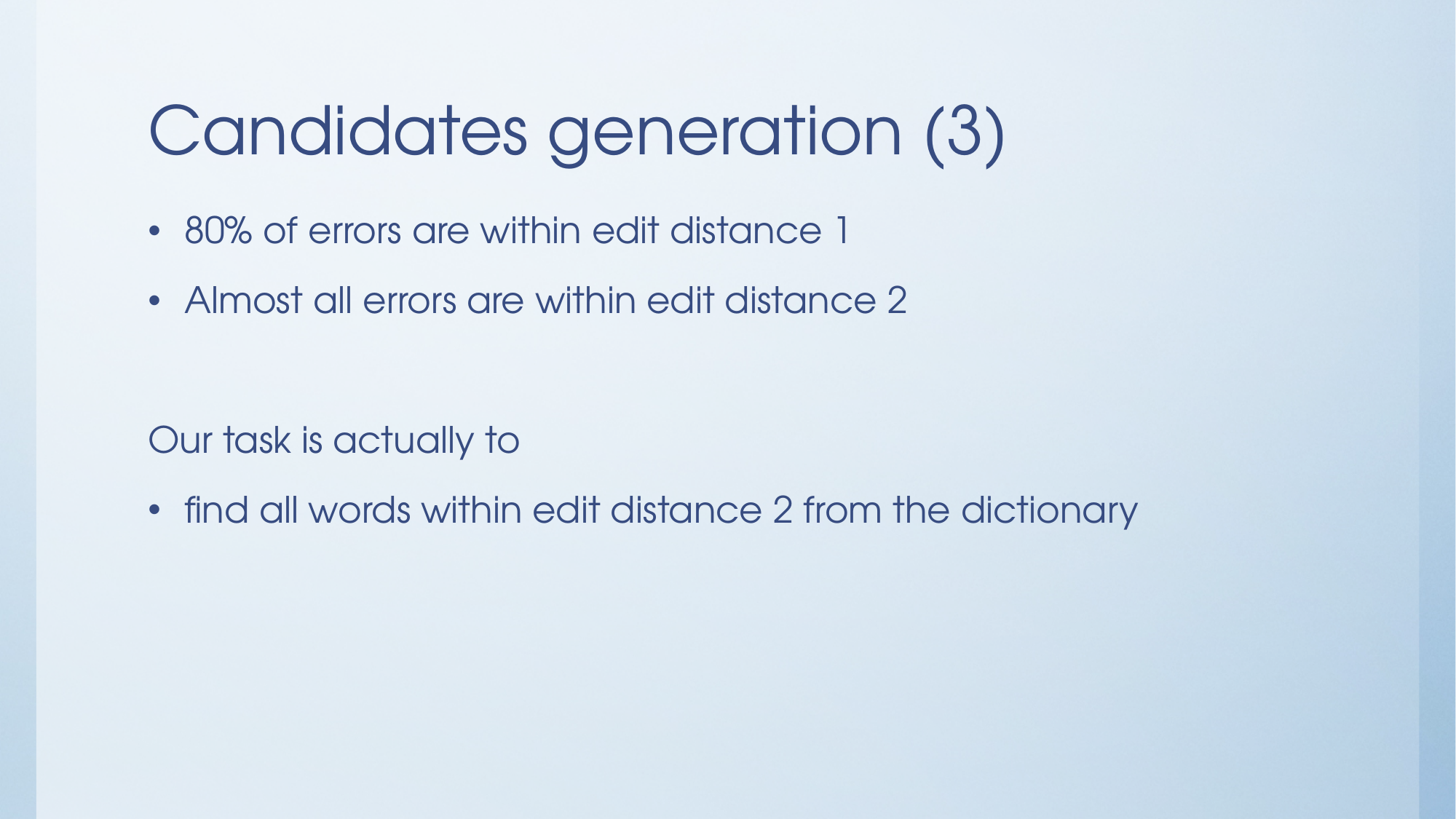

# Candidates generation (3)
80% of errors are within edit distance 1
Almost all errors are within edit distance 2

Our task is actually to
find all words within edit distance 2 from the dictionary